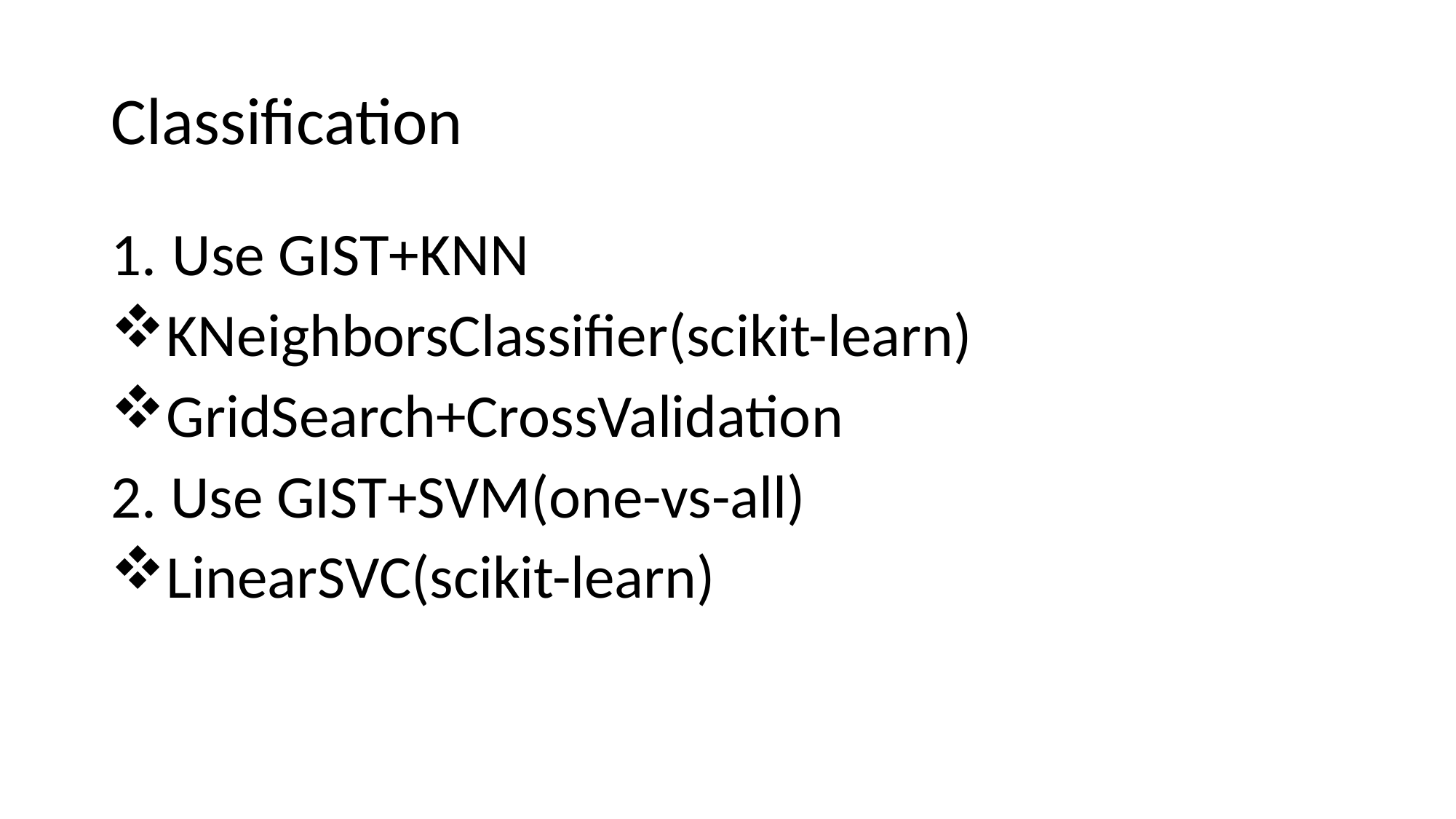

# Classification
Use GIST+KNN
KNeighborsClassifier(scikit-learn)
GridSearch+CrossValidation
2. Use GIST+SVM(one-vs-all)
LinearSVC(scikit-learn)